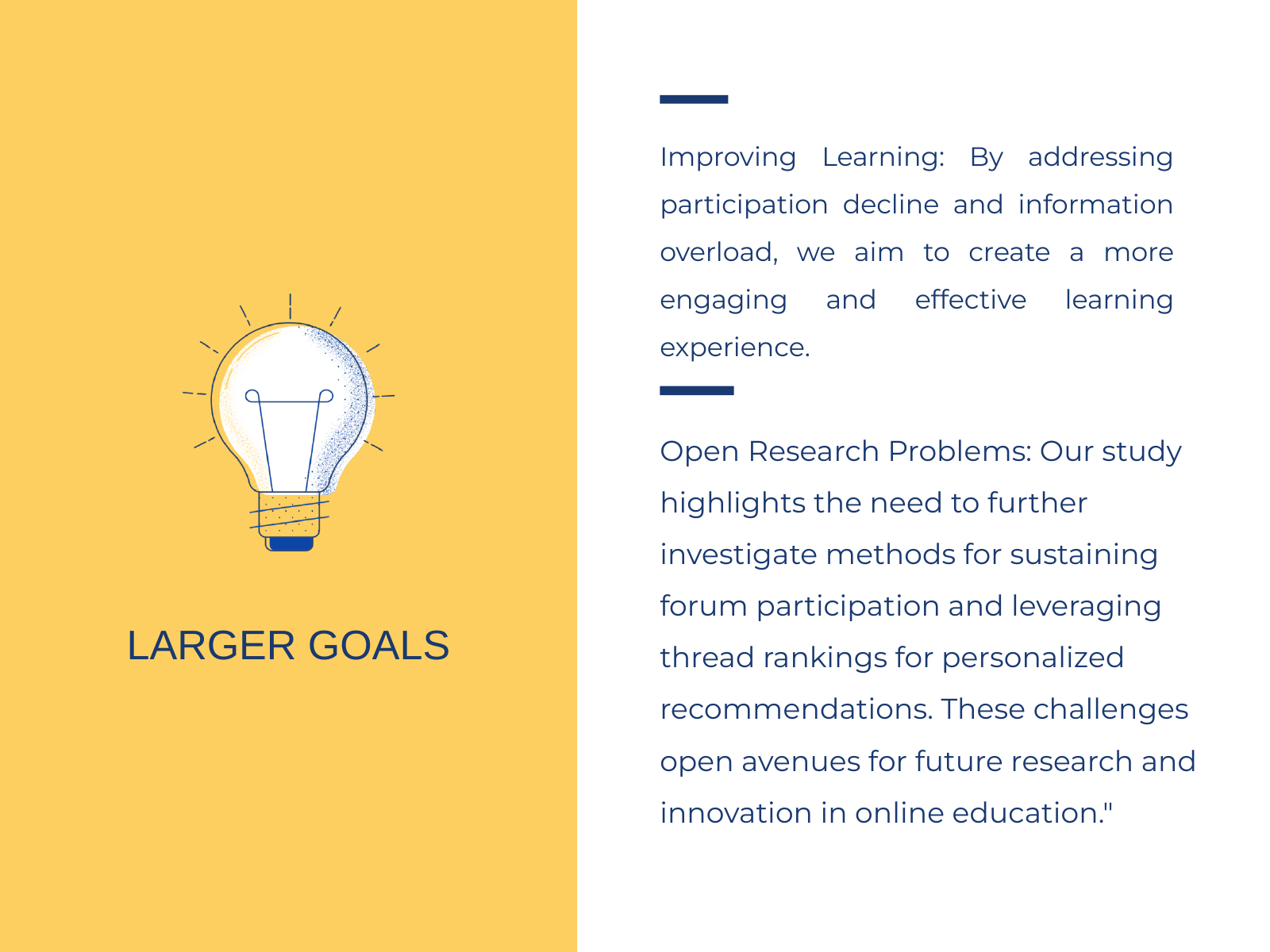

Improving Learning: By addressing participation decline and information overload, we aim to create a more engaging and effective learning experience.

LARGER GOALS

Open Research Problems: Our study highlights the need to further investigate methods for sustaining forum participation and leveraging thread rankings for personalized recommendations. These challenges open avenues for future research and innovation in online education."